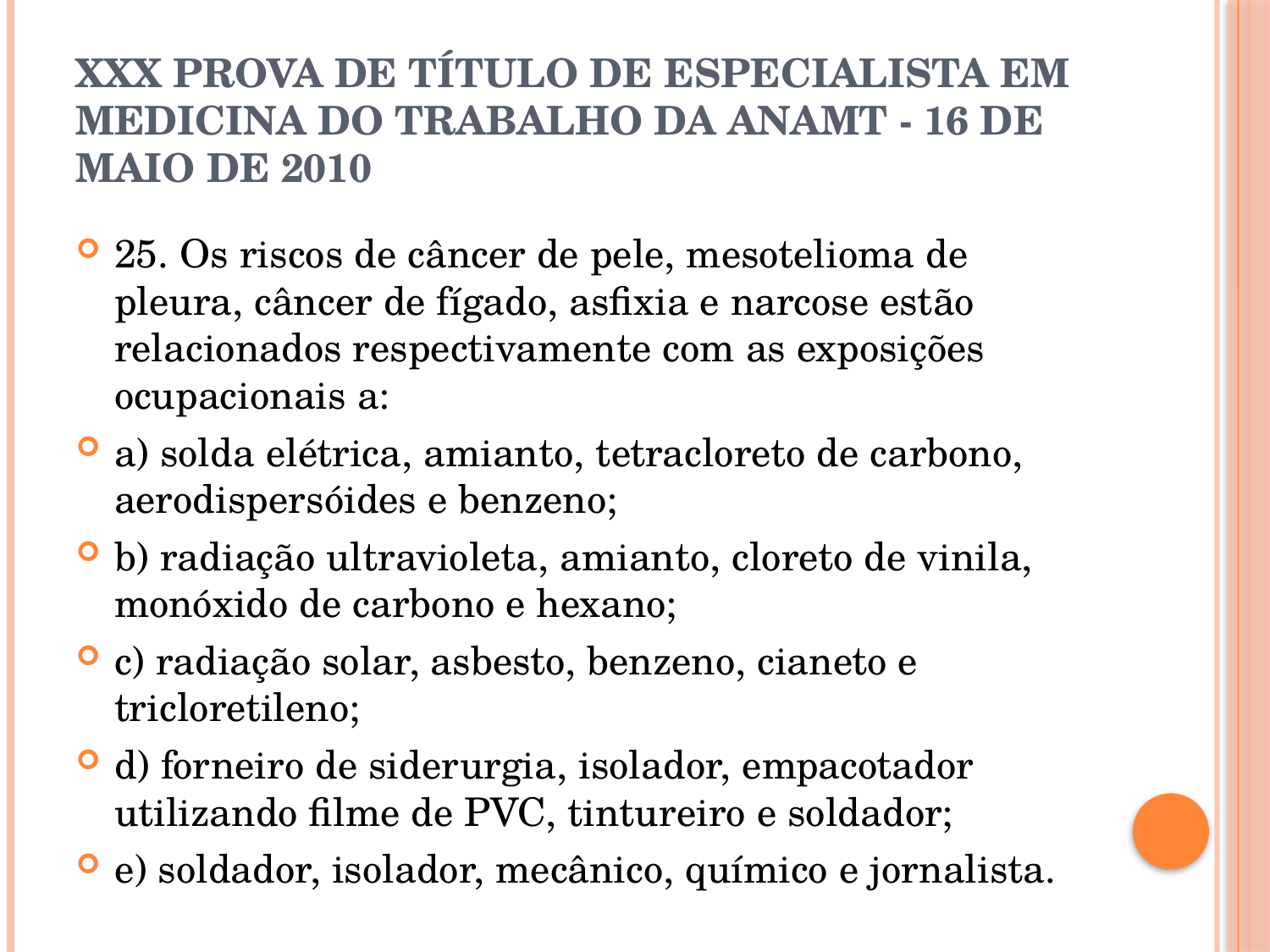

# XXX Prova de Título de Especialista em Medicina do Trabalho da ANAMT - 16 de maio de 2010
25. Os riscos de câncer de pele, mesotelioma de pleura, câncer de fígado, asfixia e narcose estão relacionados respectivamente com as exposições ocupacionais a:
a) solda elétrica, amianto, tetracloreto de carbono, aerodispersóides e benzeno;
b) radiação ultravioleta, amianto, cloreto de vinila, monóxido de carbono e hexano;
c) radiação solar, asbesto, benzeno, cianeto e tricloretileno;
d) forneiro de siderurgia, isolador, empacotador utilizando filme de PVC, tintureiro e soldador;
e) soldador, isolador, mecânico, químico e jornalista.